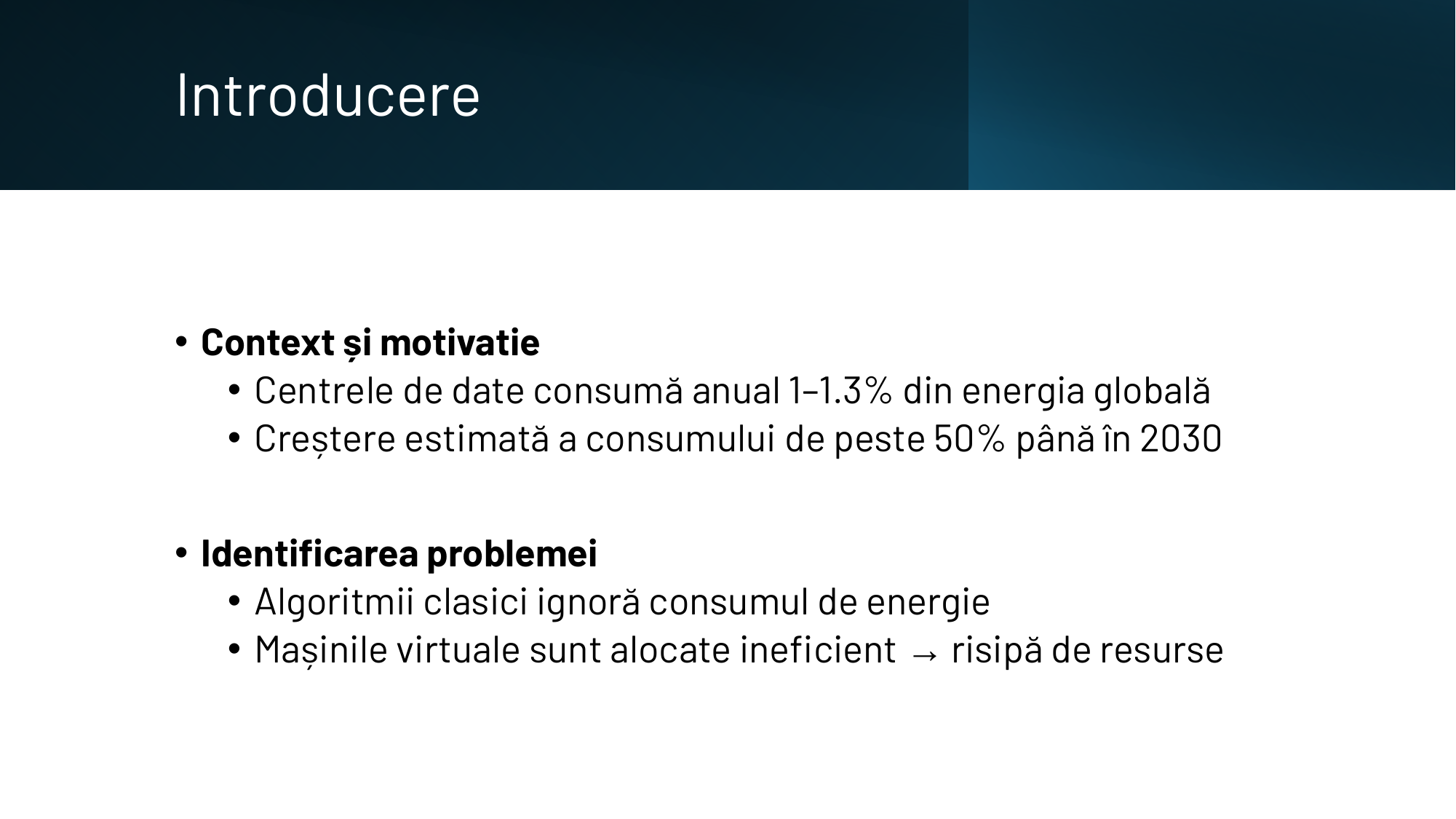

# Introducere
Context și motivatie
Centrele de date consumă anual 1–1.3% din energia globală
Creștere estimată a consumului de peste 50% până în 2030

Identificarea problemei
Algoritmii clasici ignoră consumul de energie
Mașinile virtuale sunt alocate ineficient → risipă de resurse